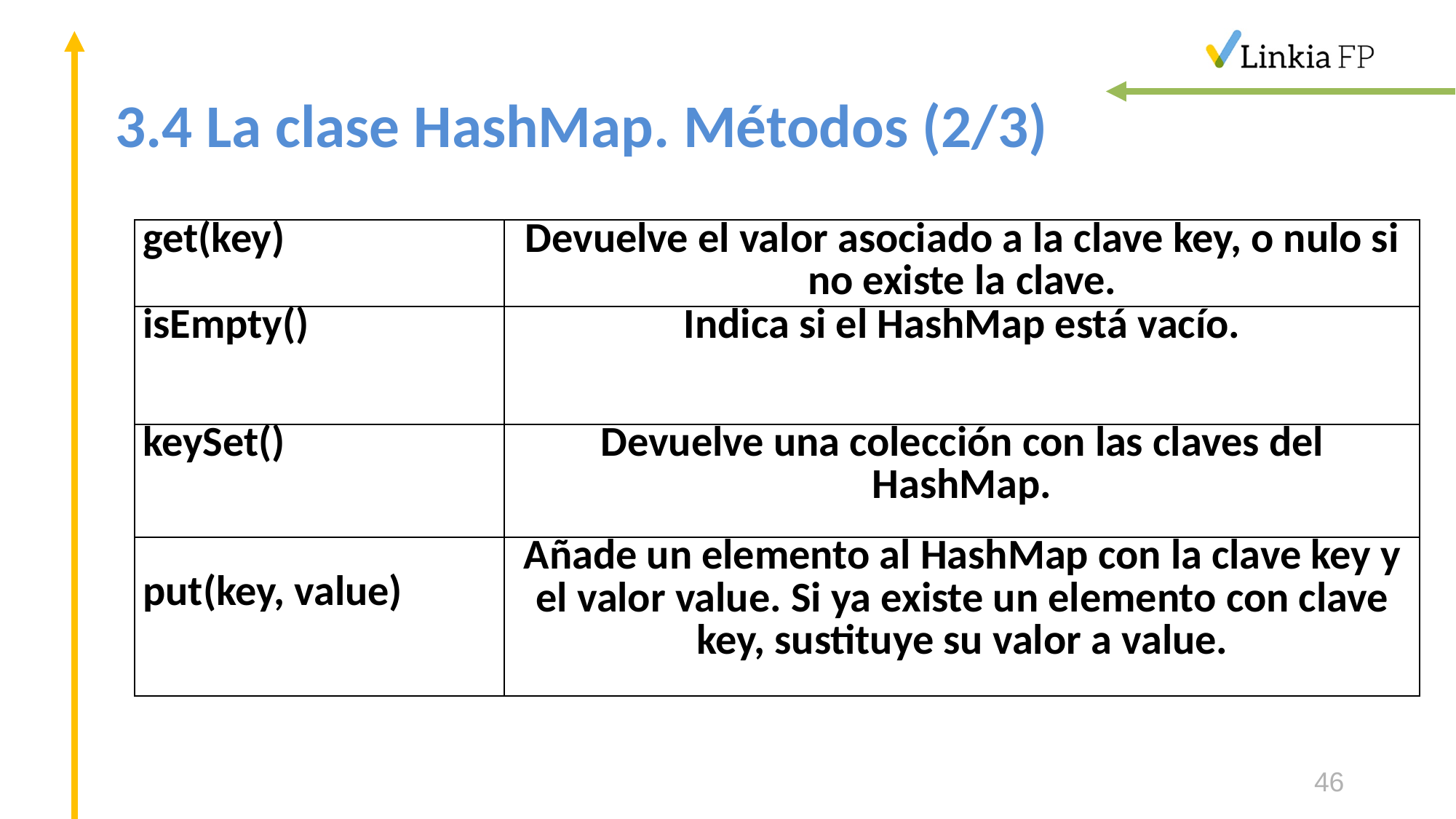

# 3.4 La clase HashMap. Métodos (2/3)
| get(key) | Devuelve el valor asociado a la clave key, o nulo si no existe la clave. |
| --- | --- |
| isEmpty() | Indica si el HashMap está vacío. |
| keySet() | Devuelve una colección con las claves del HashMap. |
| put(key, value) | Añade un elemento al HashMap con la clave key y el valor value. Si ya existe un elemento con clave key, sustituye su valor a value. |
46